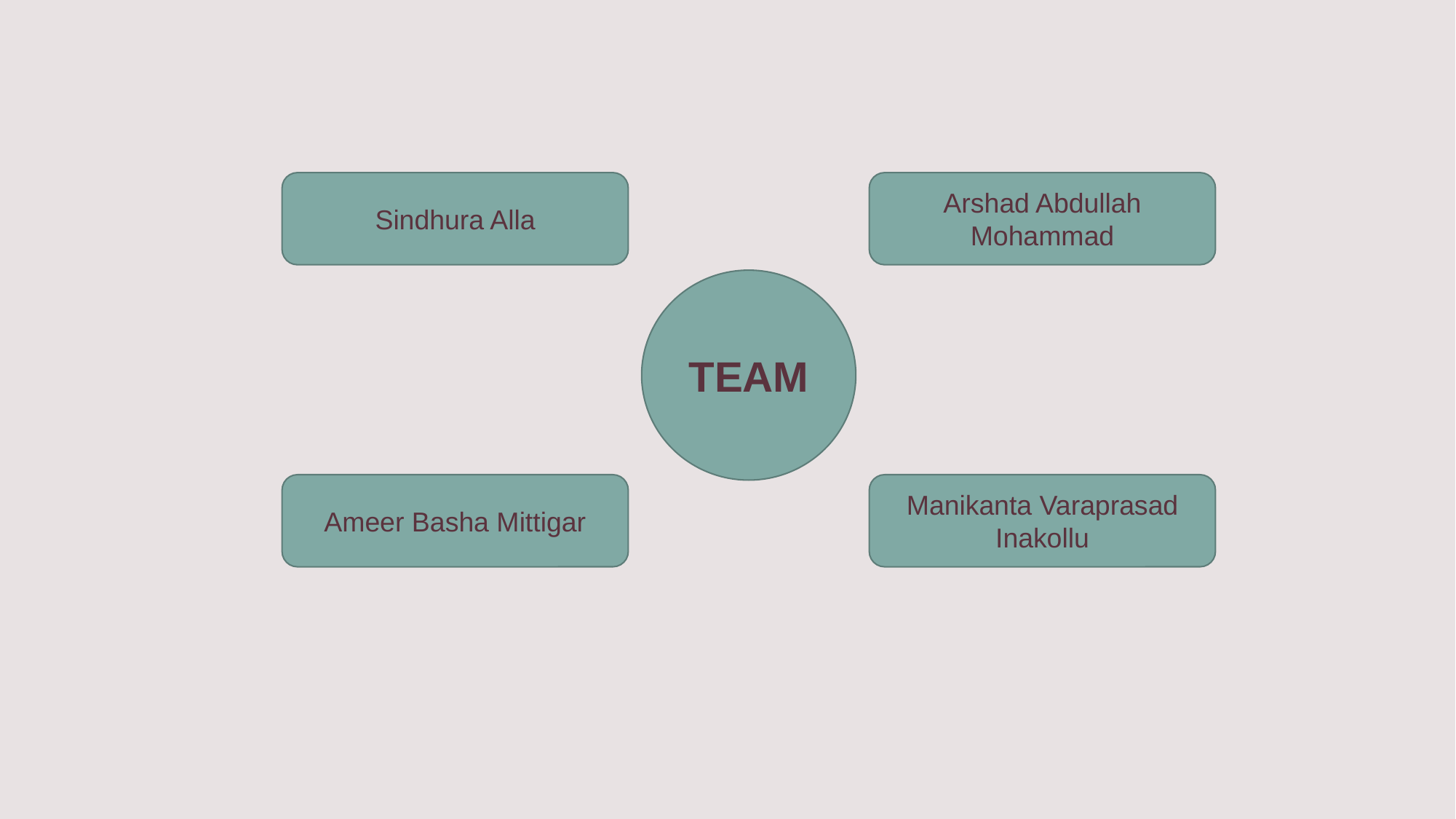

Sindhura Alla
Arshad Abdullah Mohammad
TEAM
Ameer Basha Mittigar
Manikanta Varaprasad Inakollu